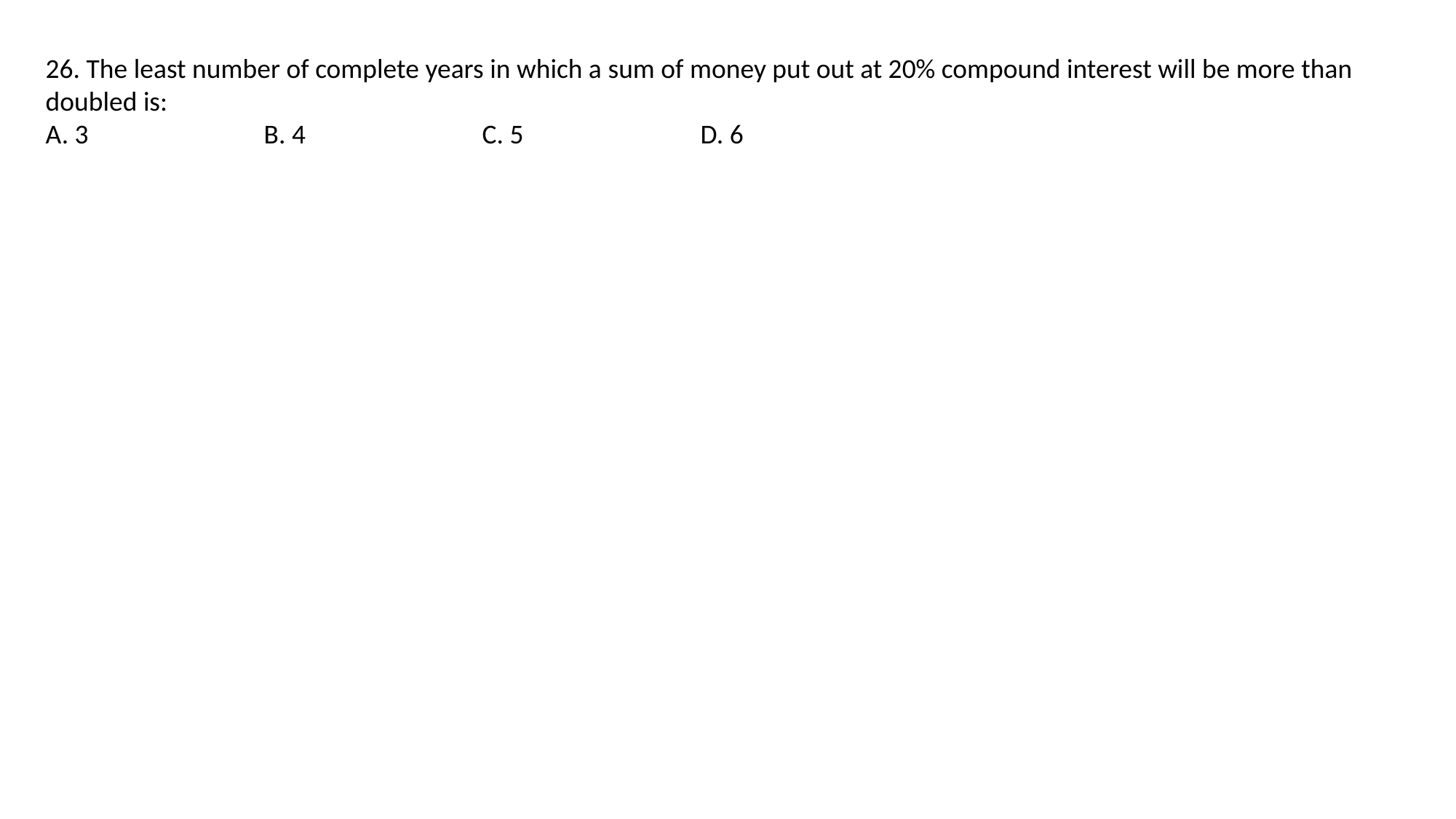

26. The least number of complete years in which a sum of money put out at 20% compound interest will be more than doubled is:
A. 3  		B. 4  		C. 5  		D. 6